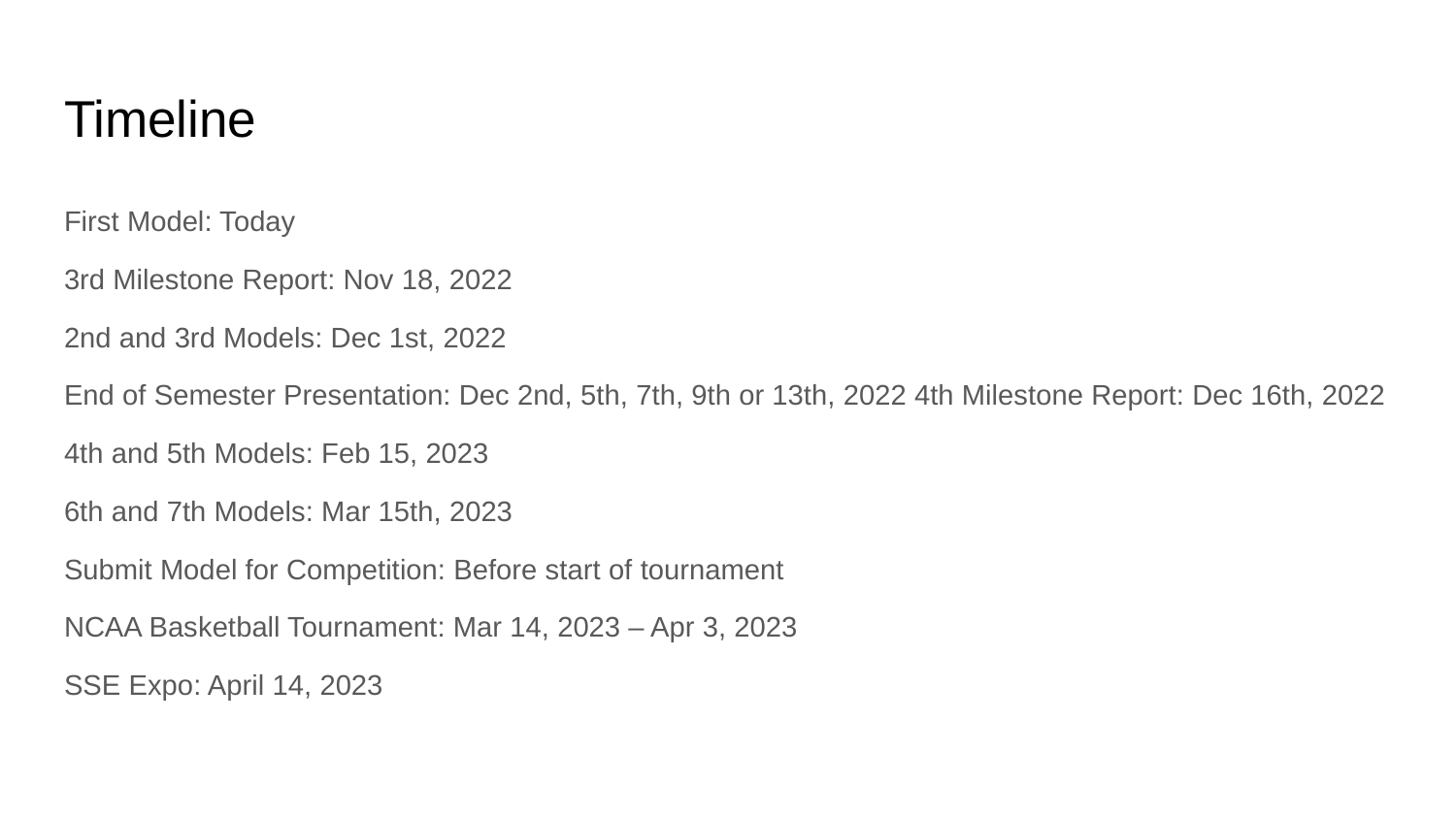

# Timeline
First Model: Today
3rd Milestone Report: Nov 18, 2022
2nd and 3rd Models: Dec 1st, 2022
End of Semester Presentation: Dec 2nd, 5th, 7th, 9th or 13th, 2022 4th Milestone Report: Dec 16th, 2022
4th and 5th Models: Feb 15, 2023
6th and 7th Models: Mar 15th, 2023
Submit Model for Competition: Before start of tournament
NCAA Basketball Tournament: Mar 14, 2023 – Apr 3, 2023
SSE Expo: April 14, 2023